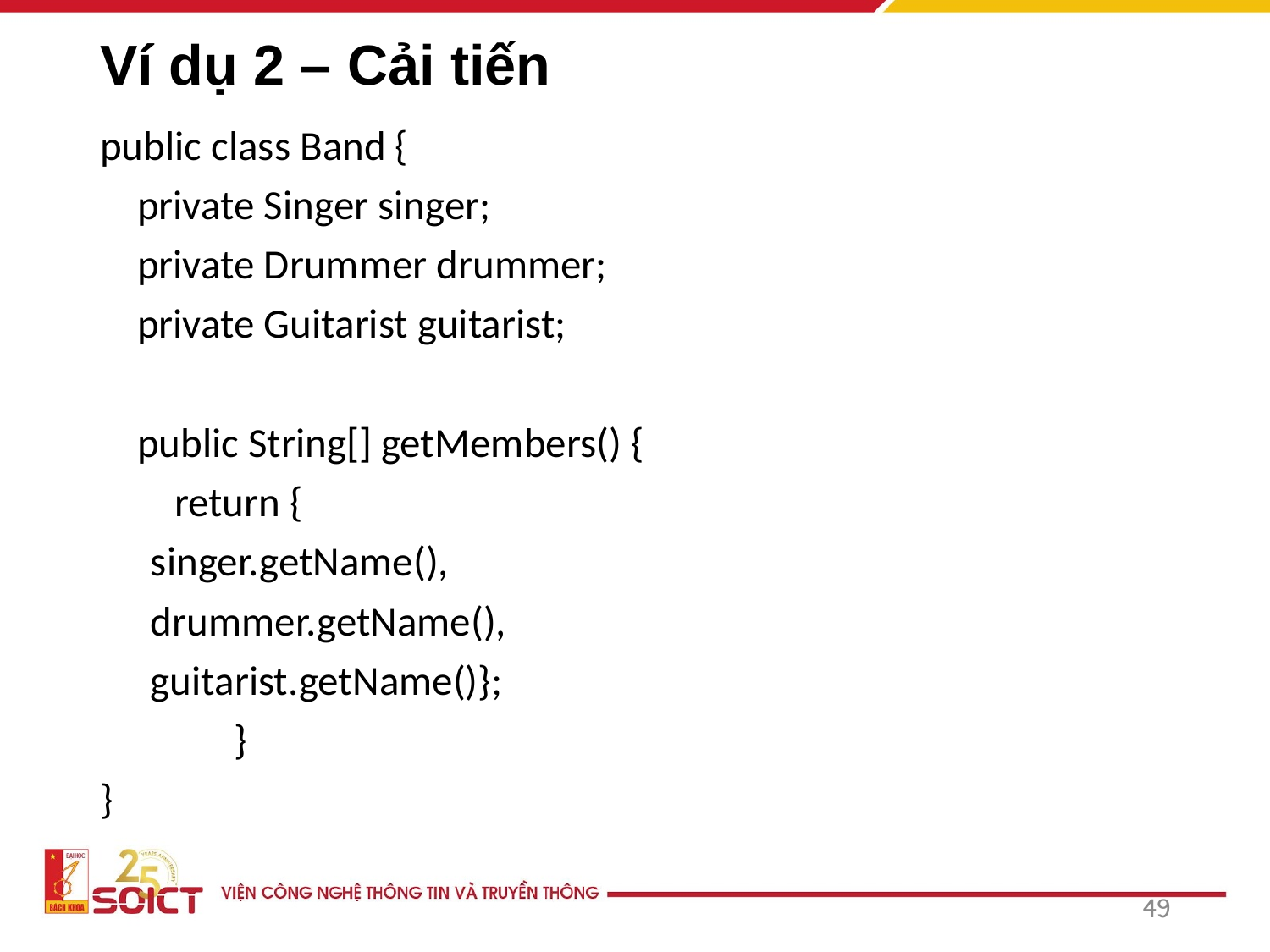

# Ví dụ 2 – Cải tiến
public class Band {
    private Singer singer;
    private Drummer drummer;
    private Guitarist guitarist;

    public String[] getMembers() {
        return {
			singer.getName(),
			drummer.getName(),
			guitarist.getName()};
    	         }
}
49